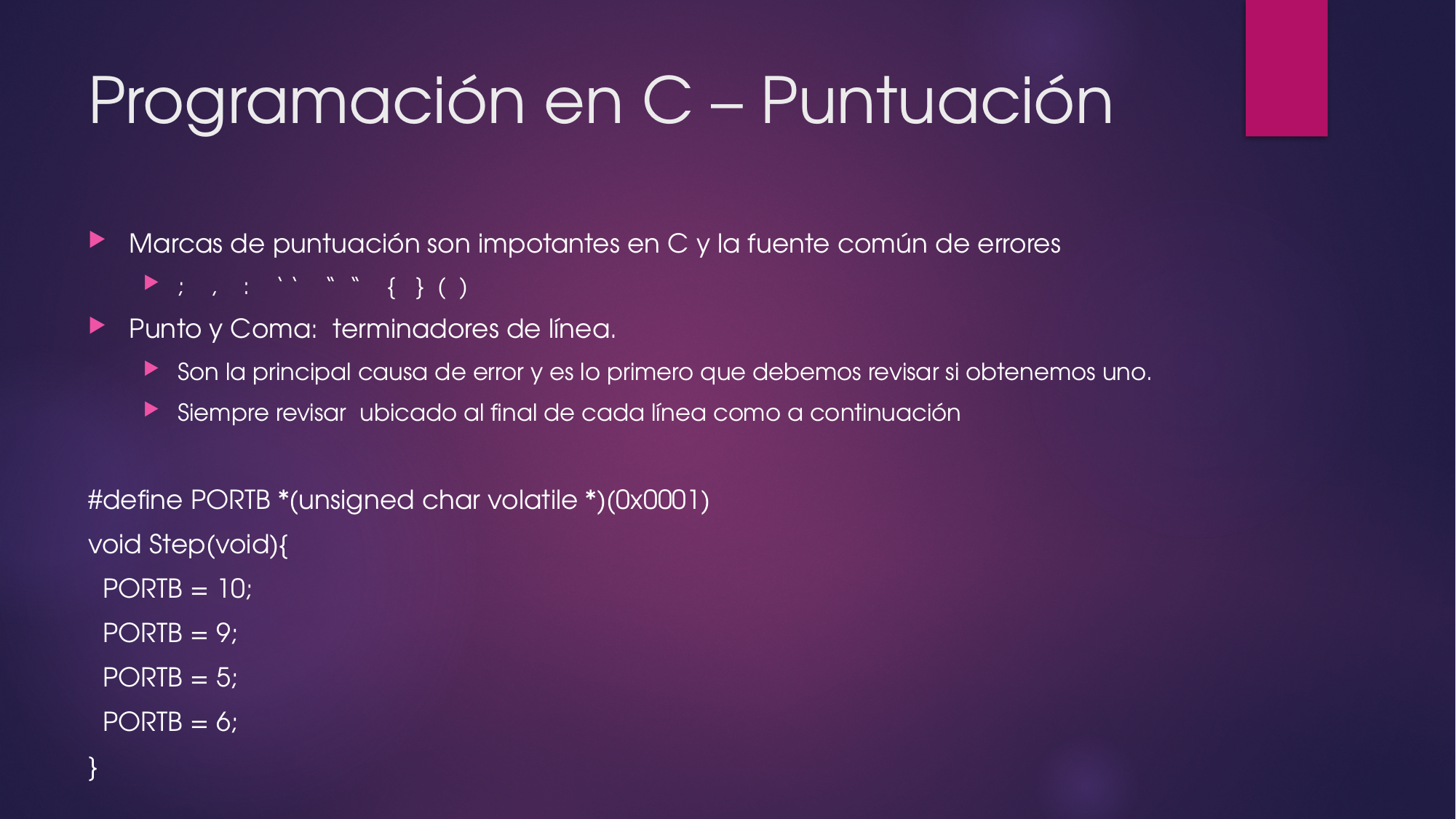

# Programación en C – Puntuación
Marcas de puntuación son impotantes en C y la fuente común de errores
;    ,    :    ‘ ‘    “  “    {   }  (  )
Punto y Coma:  terminadores de línea.
Son la principal causa de error y es lo primero que debemos revisar si obtenemos uno.
Siempre revisar  ubicado al final de cada línea como a continuación

#define PORTB *(unsigned char volatile *)(0x0001)
void Step(void){
  PORTB = 10;
  PORTB = 9;
  PORTB = 5;
  PORTB = 6;
}